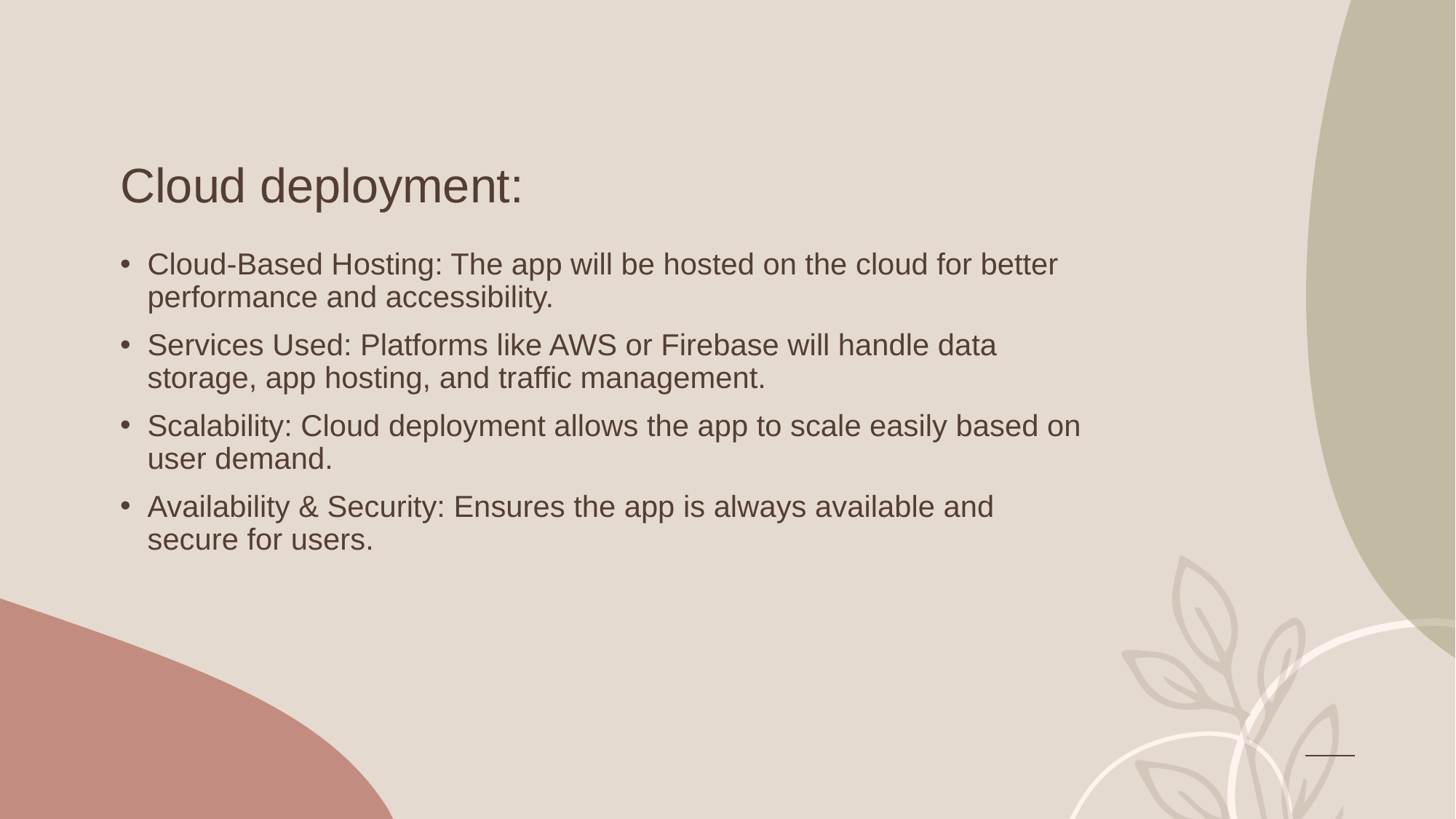

# Cloud deployment:
Cloud-Based Hosting: The app will be hosted on the cloud for better performance and accessibility.
Services Used: Platforms like AWS or Firebase will handle data storage, app hosting, and traffic management.
Scalability: Cloud deployment allows the app to scale easily based on user demand.
Availability & Security: Ensures the app is always available and secure for users.